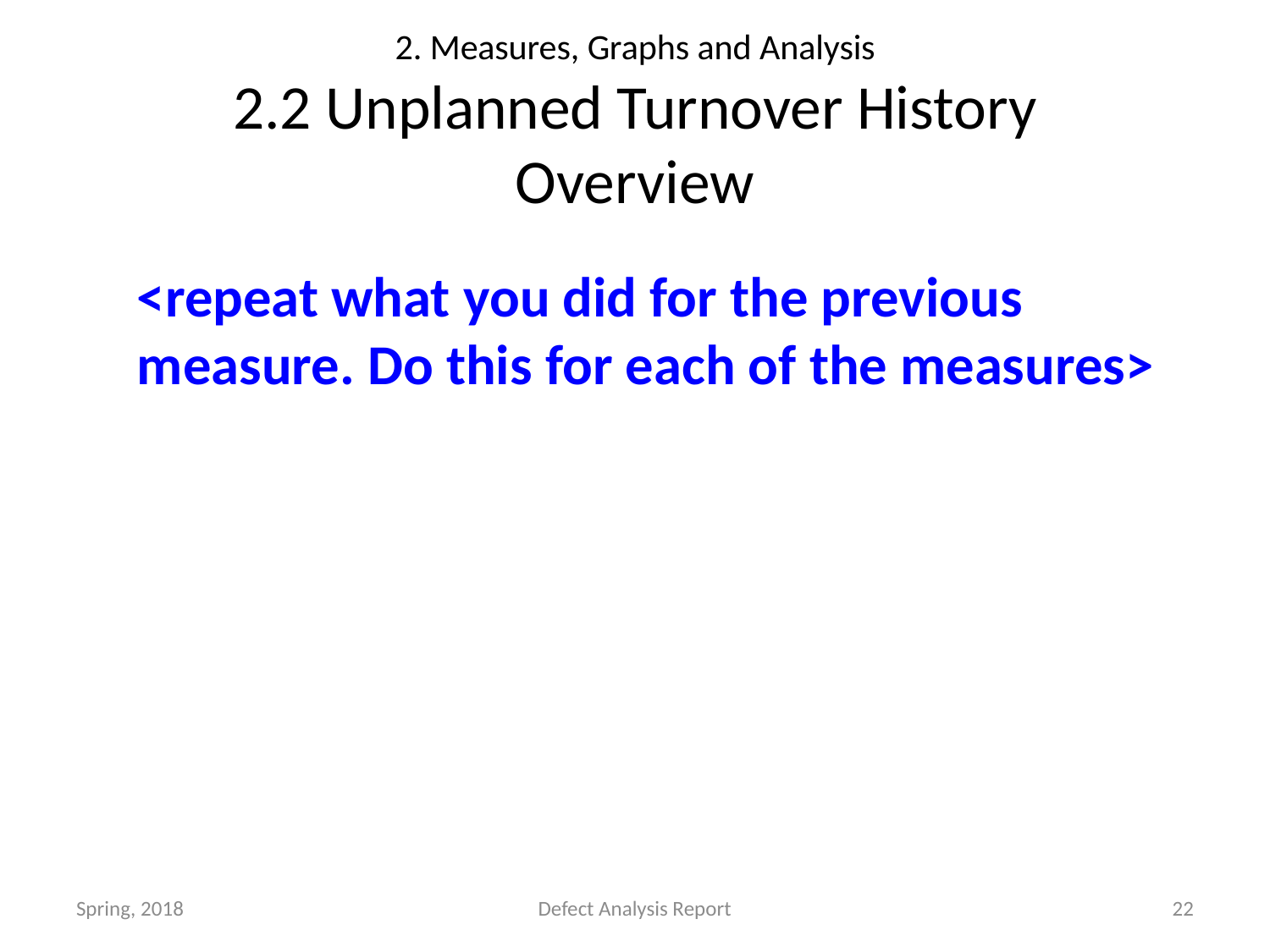

# 2. Measures, Graphs and Analysis 2.2 Unplanned Turnover History Overview
<repeat what you did for the previous measure. Do this for each of the measures>

Spring, 2018
Defect Analysis Report
22